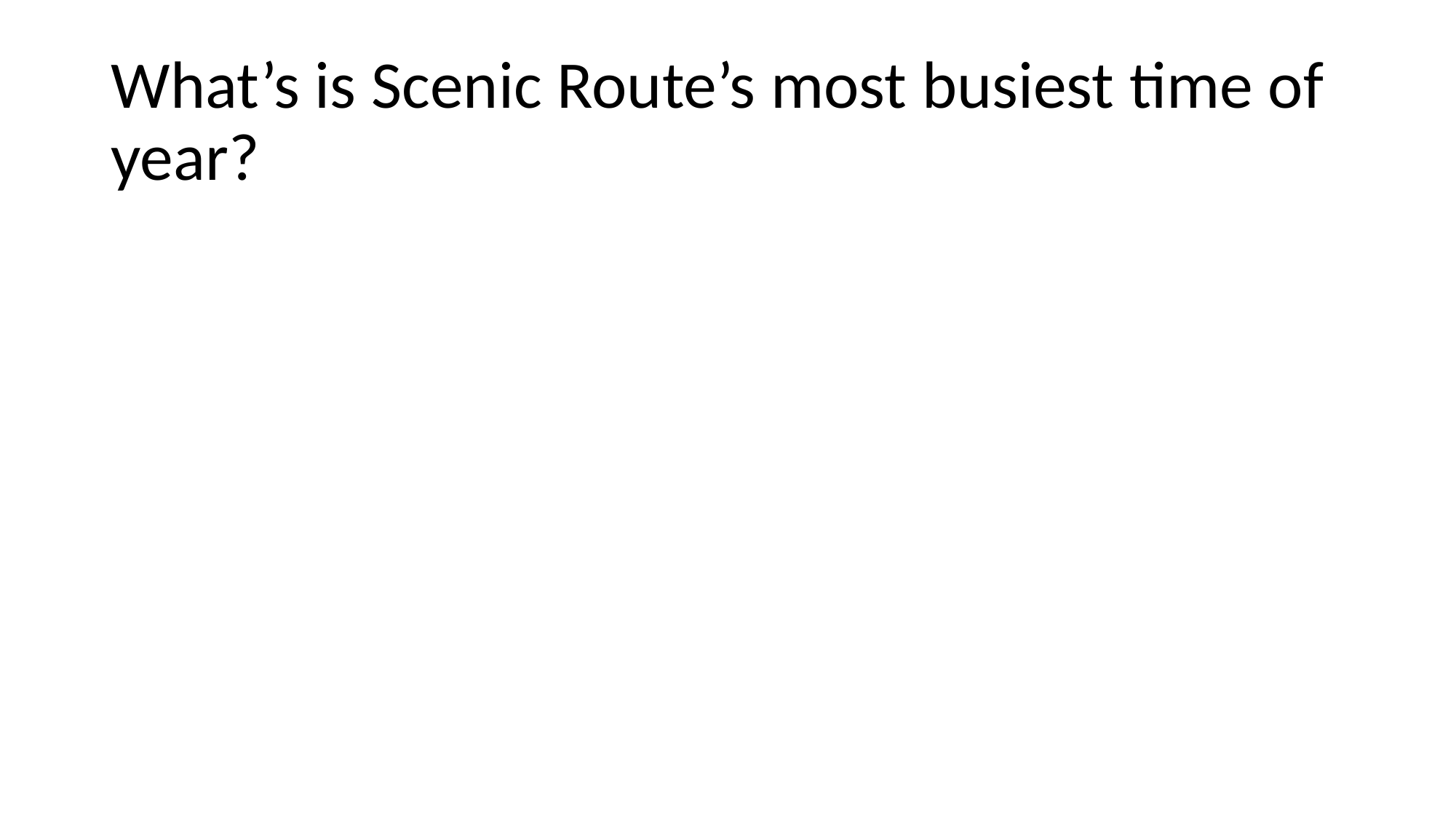

# What’s is Scenic Route’s most busiest time of year?